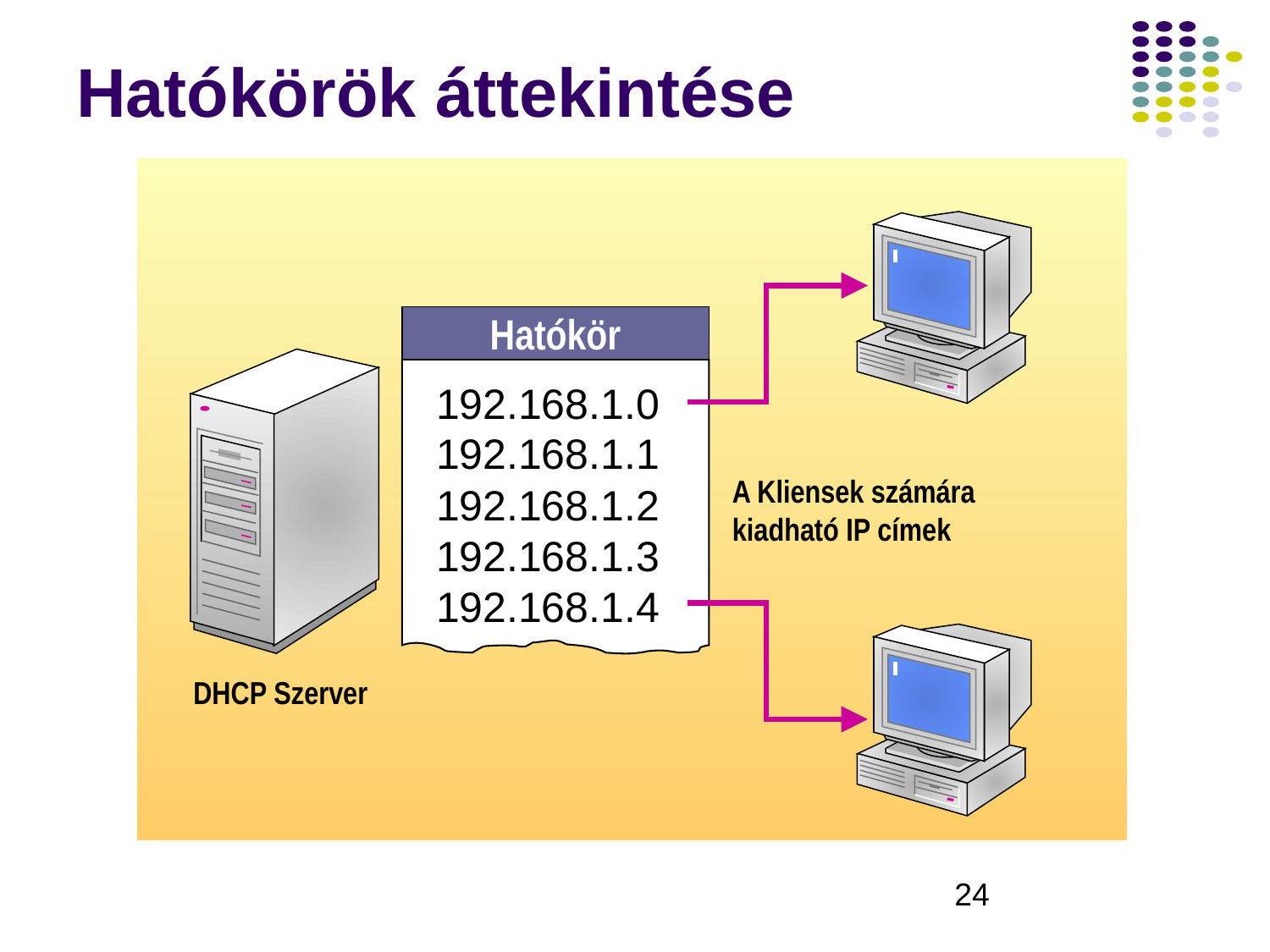

# Hatókörök áttekintése

Hatókör

192.168.1.0
192.168.1.1
192.168.1.2
192.168.1.3
192.168.1.4
A Kliensek számára kiadható IP címek

DHCP Szerver
24